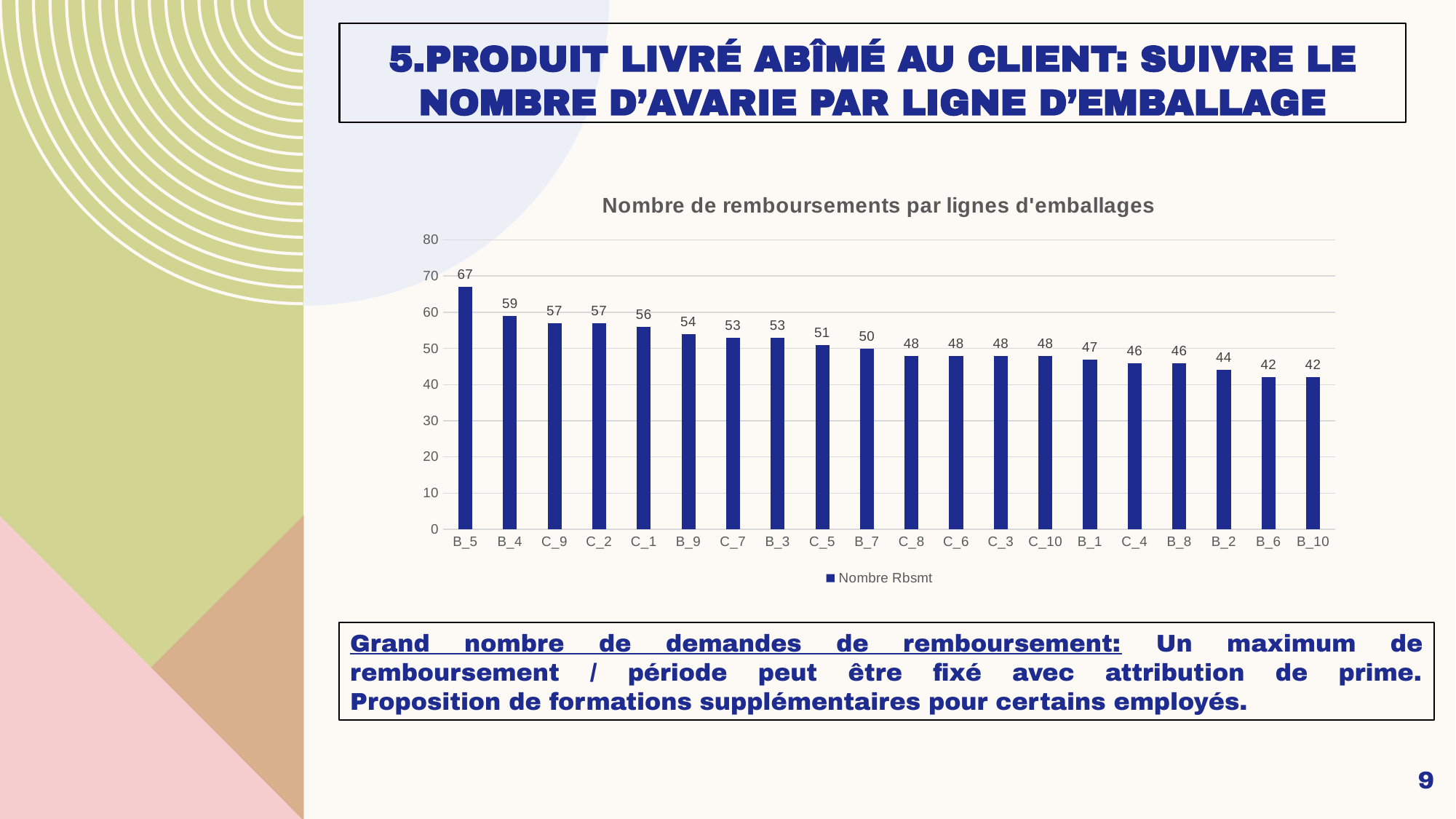

# 5.Produit livré abîmé au client: suivre le nombre d’avarie par ligne d’emballage

### Chart: Nombre de remboursements par lignes d'emballages

| Category | Nombre Rbsmt |
|---|---|
| B_5 | 67.0 |
| B_4 | 59.0 |
| C_9 | 57.0 |
| C_2 | 57.0 |
| C_1 | 56.0 |
| B_9 | 54.0 |
| C_7 | 53.0 |
| B_3 | 53.0 |
| C_5 | 51.0 |
| B_7 | 50.0 |
| C_8 | 48.0 |
| C_6 | 48.0 |
| C_3 | 48.0 |
| C_10 | 48.0 |
| B_1 | 47.0 |
| C_4 | 46.0 |
| B_8 | 46.0 |
| B_2 | 44.0 |
| B_6 | 42.0 |
| B_10 | 42.0 |
Grand nombre de demandes de remboursement: Un maximum de remboursement / période peut être fixé avec attribution de prime.
Proposition de formations supplémentaires pour certains employés.
9